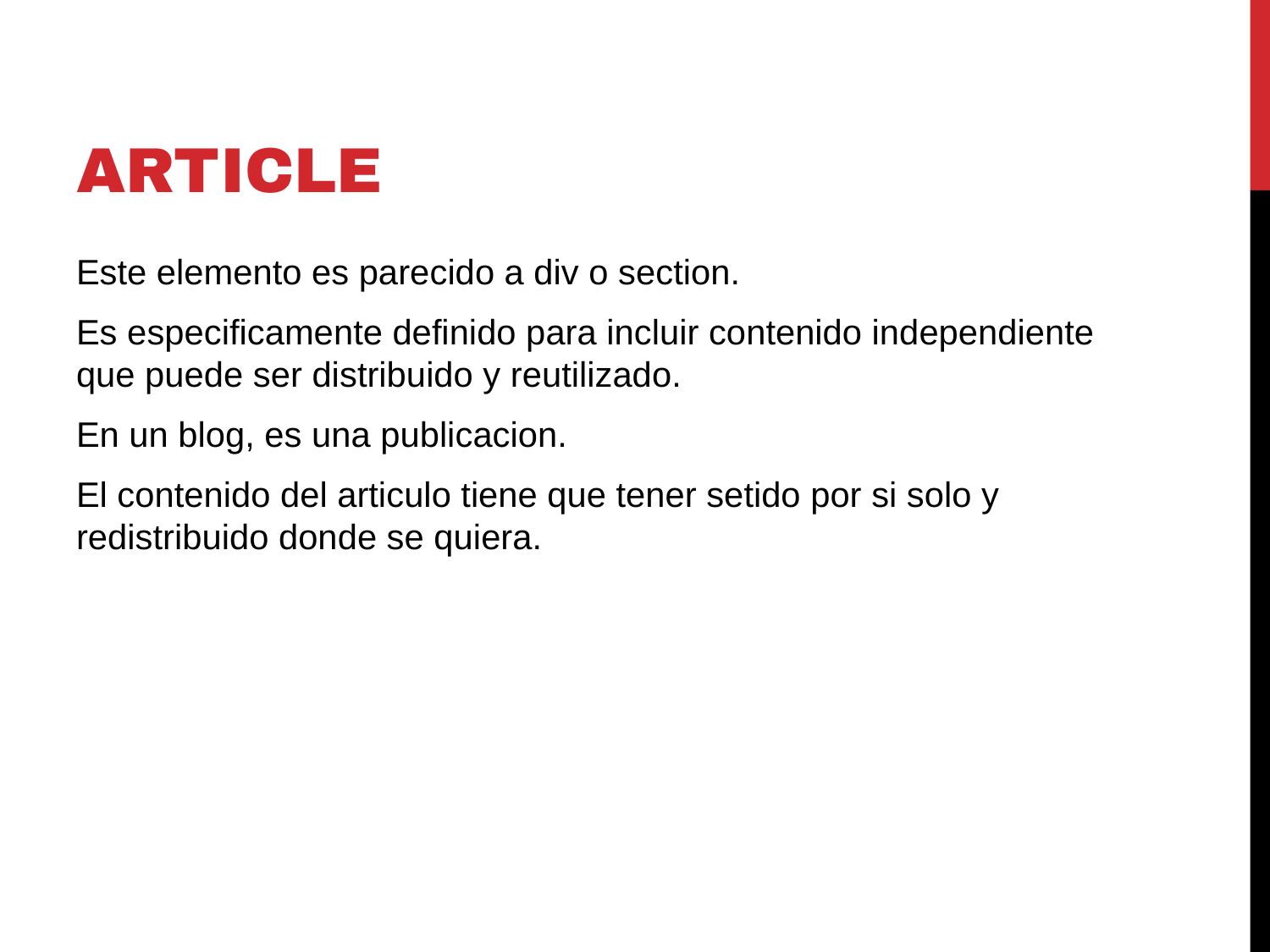

# article
Este elemento es parecido a div o section.
Es especificamente definido para incluir contenido independiente que puede ser distribuido y reutilizado.
En un blog, es una publicacion.
El contenido del articulo tiene que tener setido por si solo y redistribuido donde se quiera.